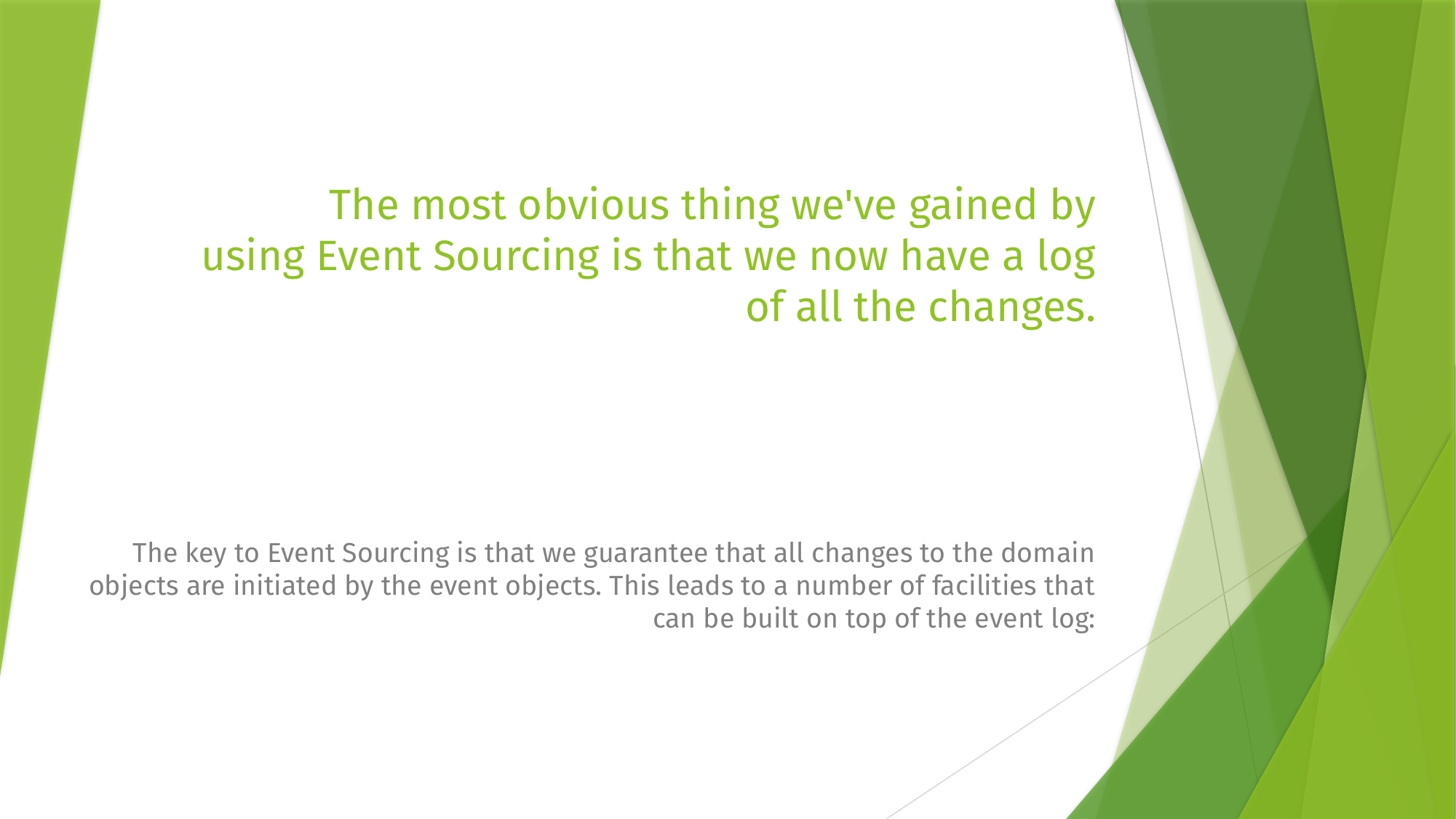

# The most obvious thing we've gained by using Event Sourcing is that we now have a log of all the changes.
The key to Event Sourcing is that we guarantee that all changes to the domain objects are initiated by the event objects. This leads to a number of facilities that can be built on top of the event log: